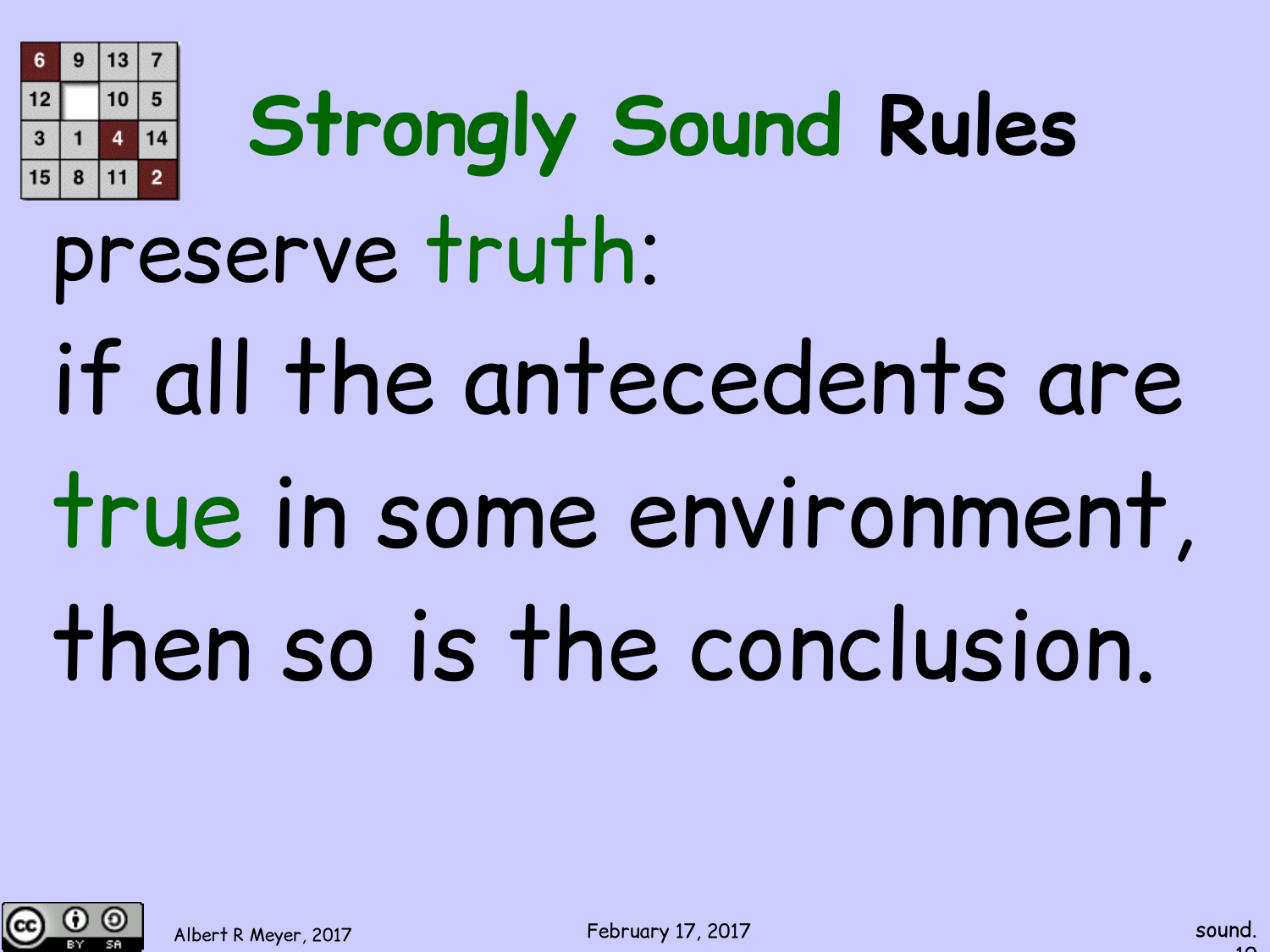

# Strongly Sound Rules
preserve truth:
if all the antecedents are
true in some environment,
then so is the conclusion.
sound.10